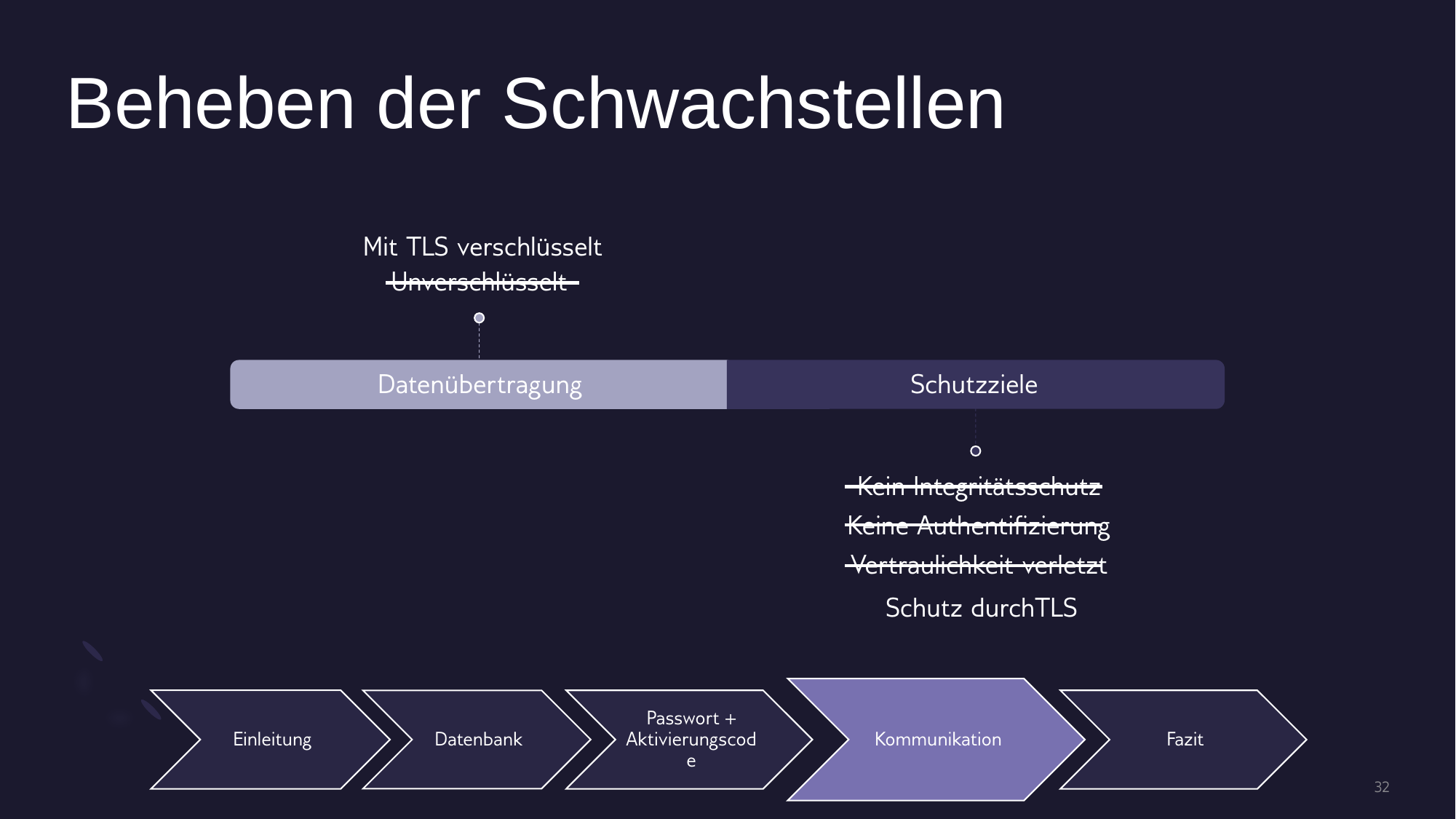

# Beheben der Schwachstellen
Datenübertragung
Unverschlüsselt
Schutzziele
Kein Integritätsschutz
Keine Authentifizierung
Vertraulichkeit verletzt
Mit TLS verschlüsselt
Schutz durchTLS
Einleitung
Datenbank
Passwort + Aktivierungscode
Kommunikation
Fazit
32